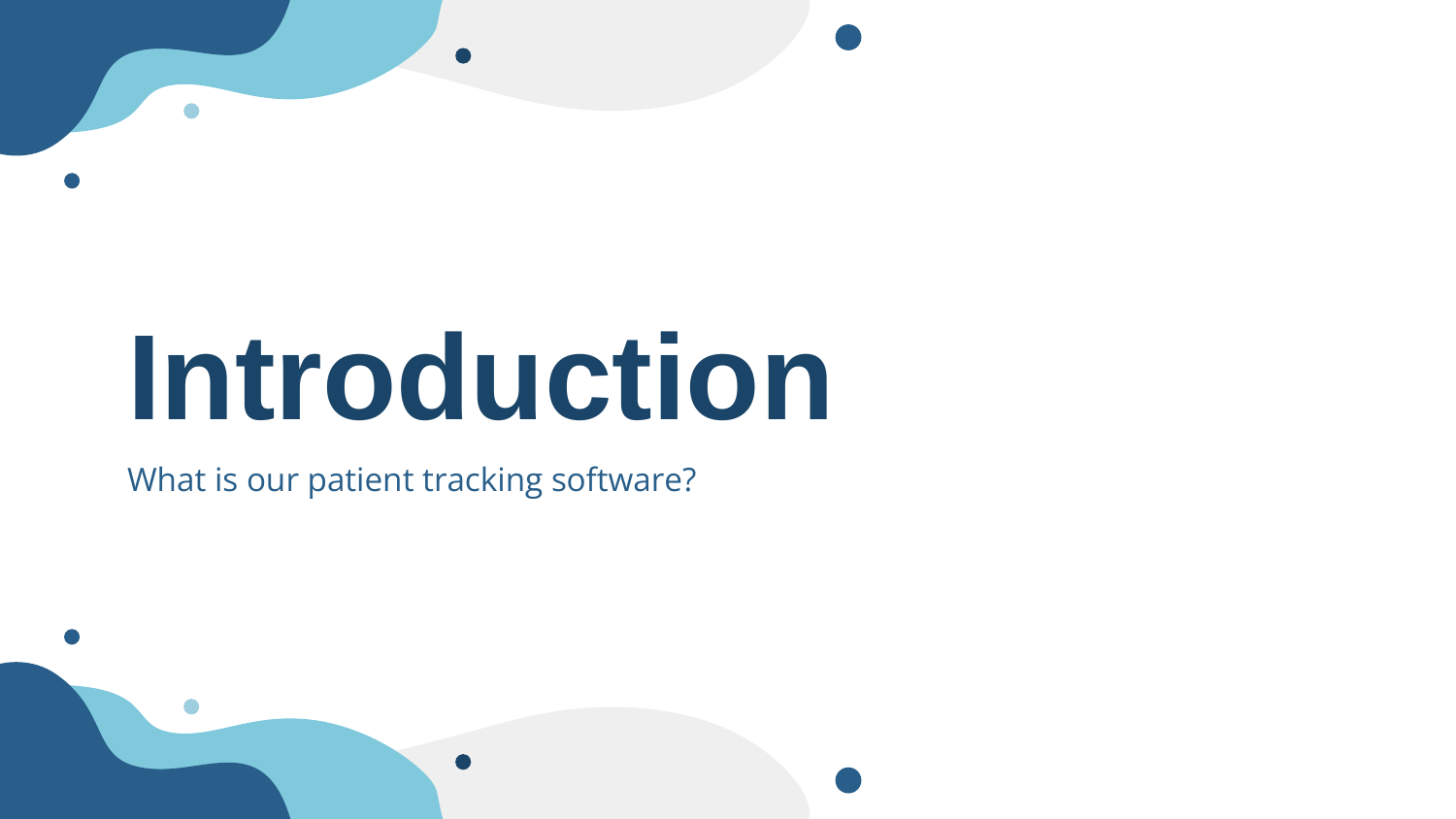

# Introduction
What is our patient tracking software?